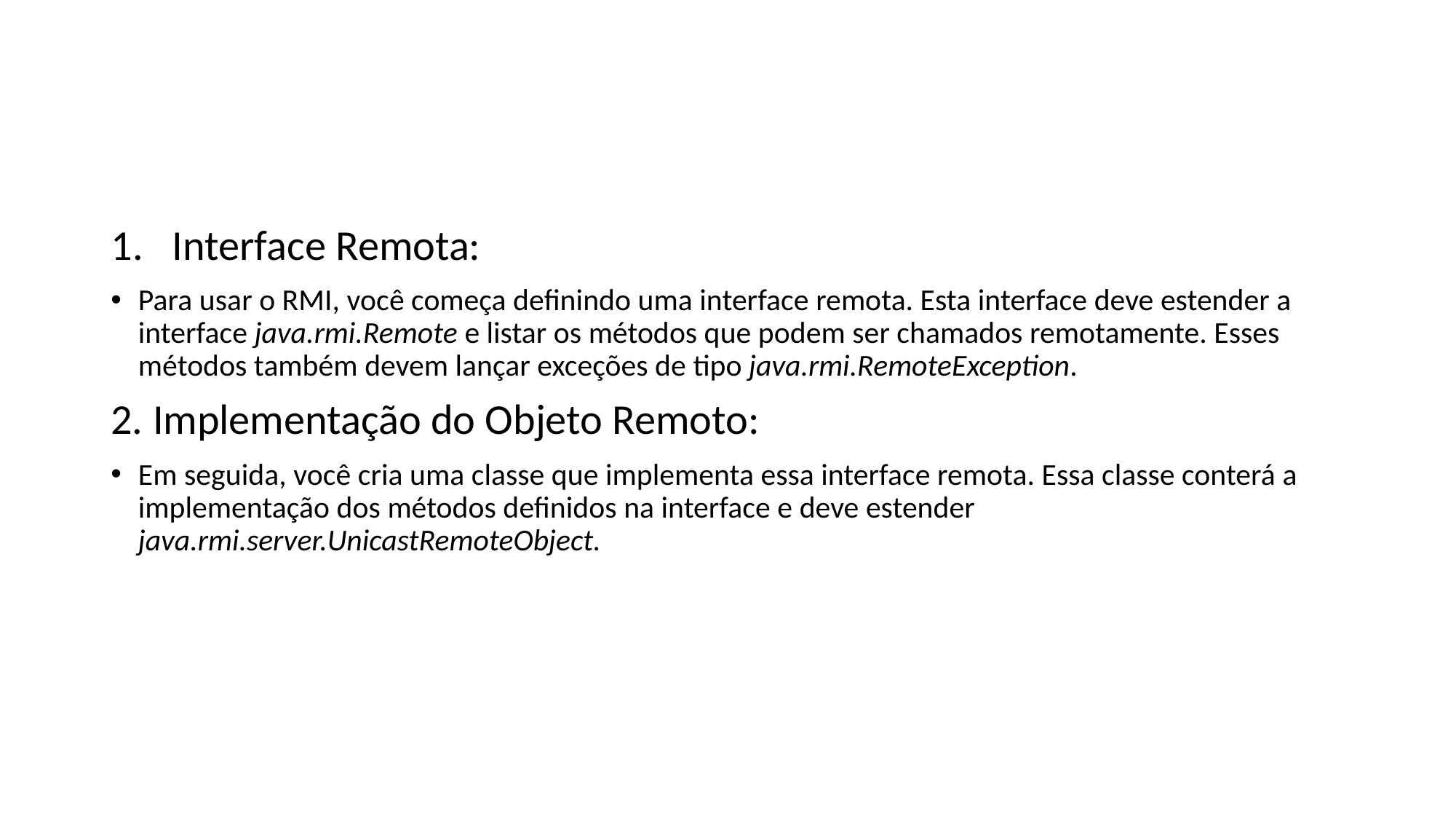

#
Interface Remota:
Para usar o RMI, você começa definindo uma interface remota. Esta interface deve estender a interface java.rmi.Remote e listar os métodos que podem ser chamados remotamente. Esses métodos também devem lançar exceções de tipo java.rmi.RemoteException.
2. Implementação do Objeto Remoto:
Em seguida, você cria uma classe que implementa essa interface remota. Essa classe conterá a implementação dos métodos definidos na interface e deve estender java.rmi.server.UnicastRemoteObject.